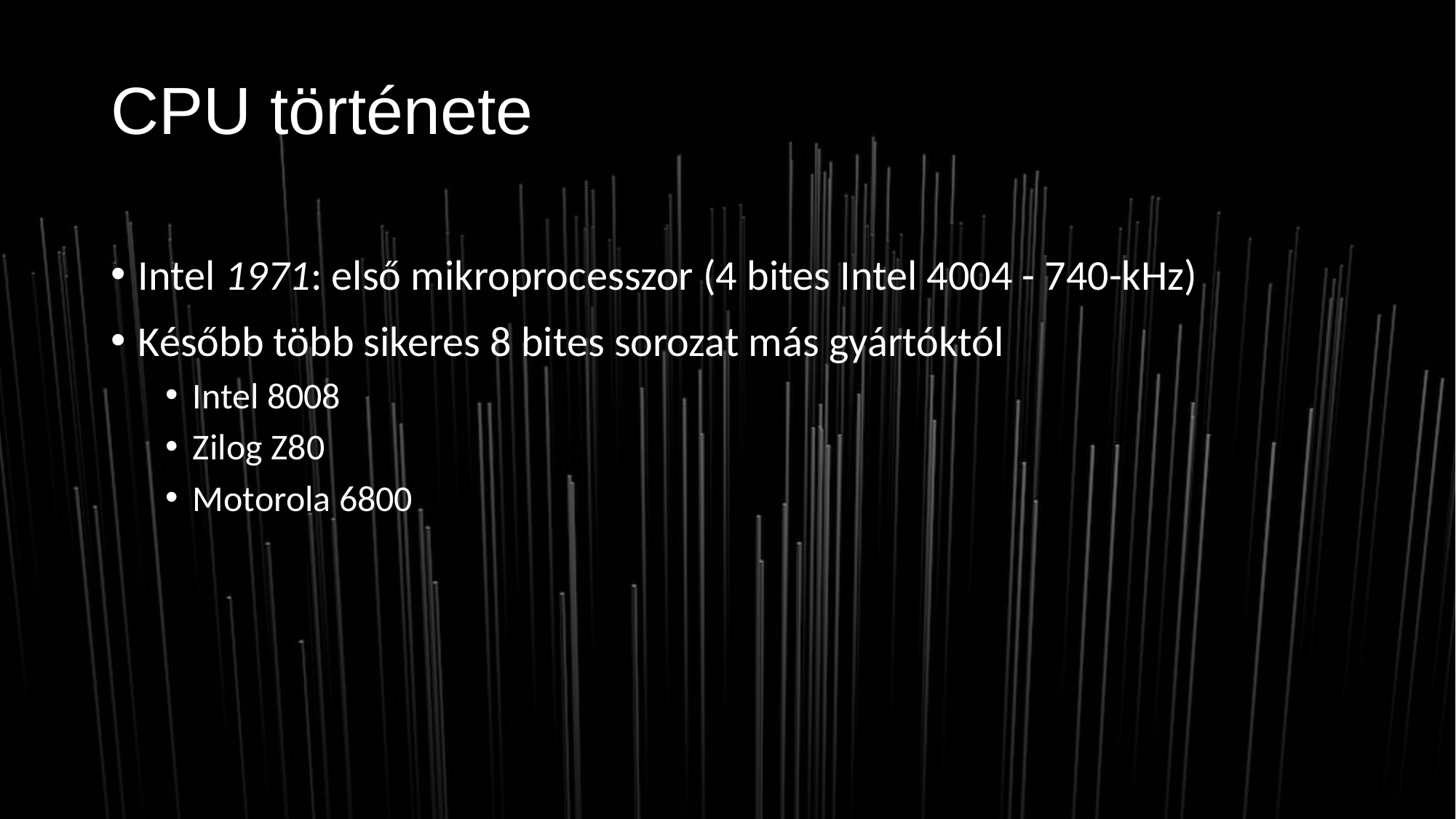

# CPU története
Intel 1971: első mikroprocesszor (4 bites Intel 4004 - 740-kHz)
Később több sikeres 8 bites sorozat más gyártóktól
Intel 8008
Zilog Z80
Motorola 6800